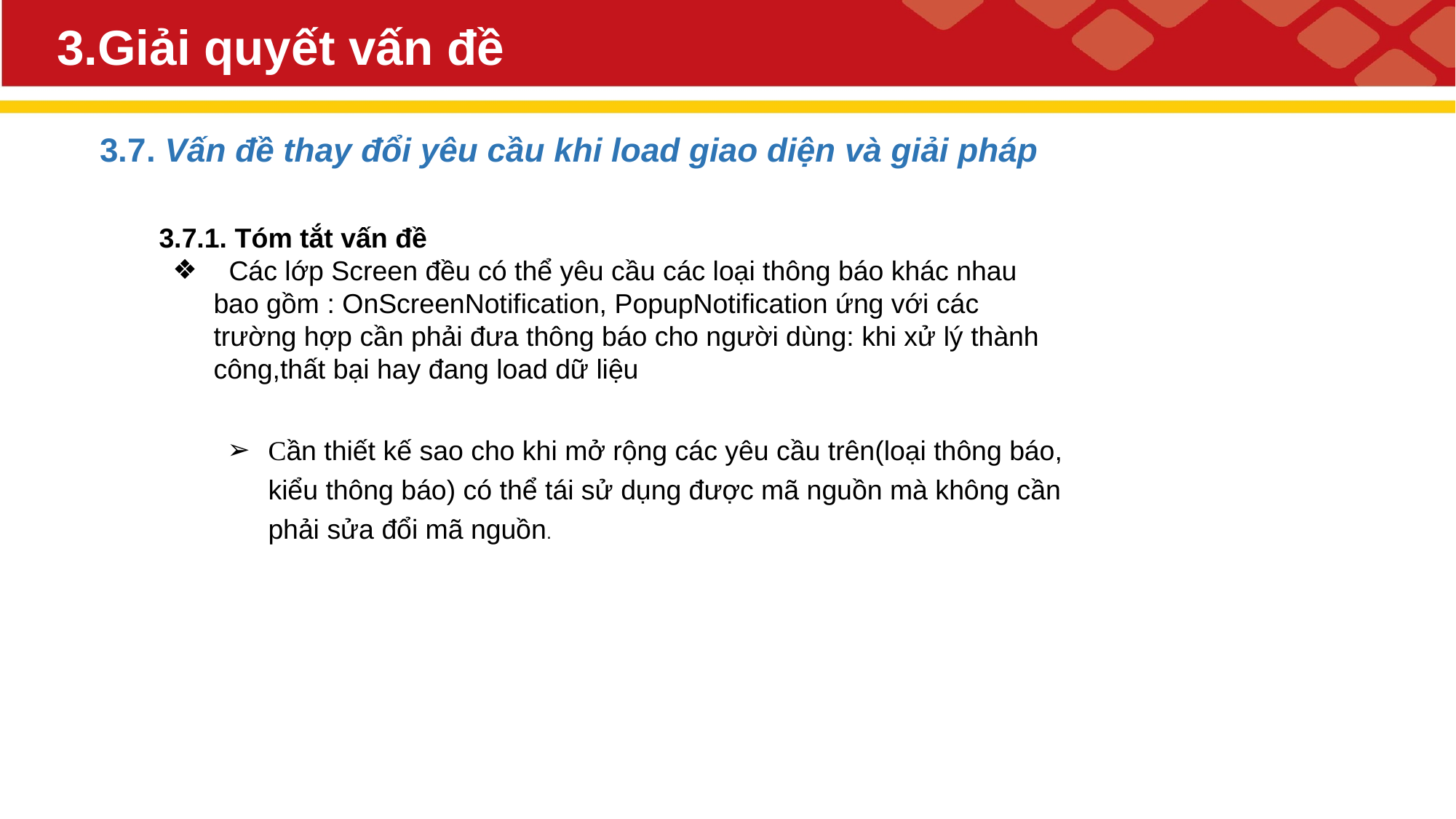

# 3.Giải quyết vấn đề
3.7. Vấn đề thay đổi yêu cầu khi load giao diện và giải pháp
3.7.1. Tóm tắt vấn đề
  Các lớp Screen đều có thể yêu cầu các loại thông báo khác nhau bao gồm : OnScreenNotification, PopupNotification ứng với các trường hợp cần phải đưa thông báo cho người dùng: khi xử lý thành công,thất bại hay đang load dữ liệu

Cần thiết kế sao cho khi mở rộng các yêu cầu trên(loại thông báo, kiểu thông báo) có thể tái sử dụng được mã nguồn mà không cần phải sửa đổi mã nguồn.